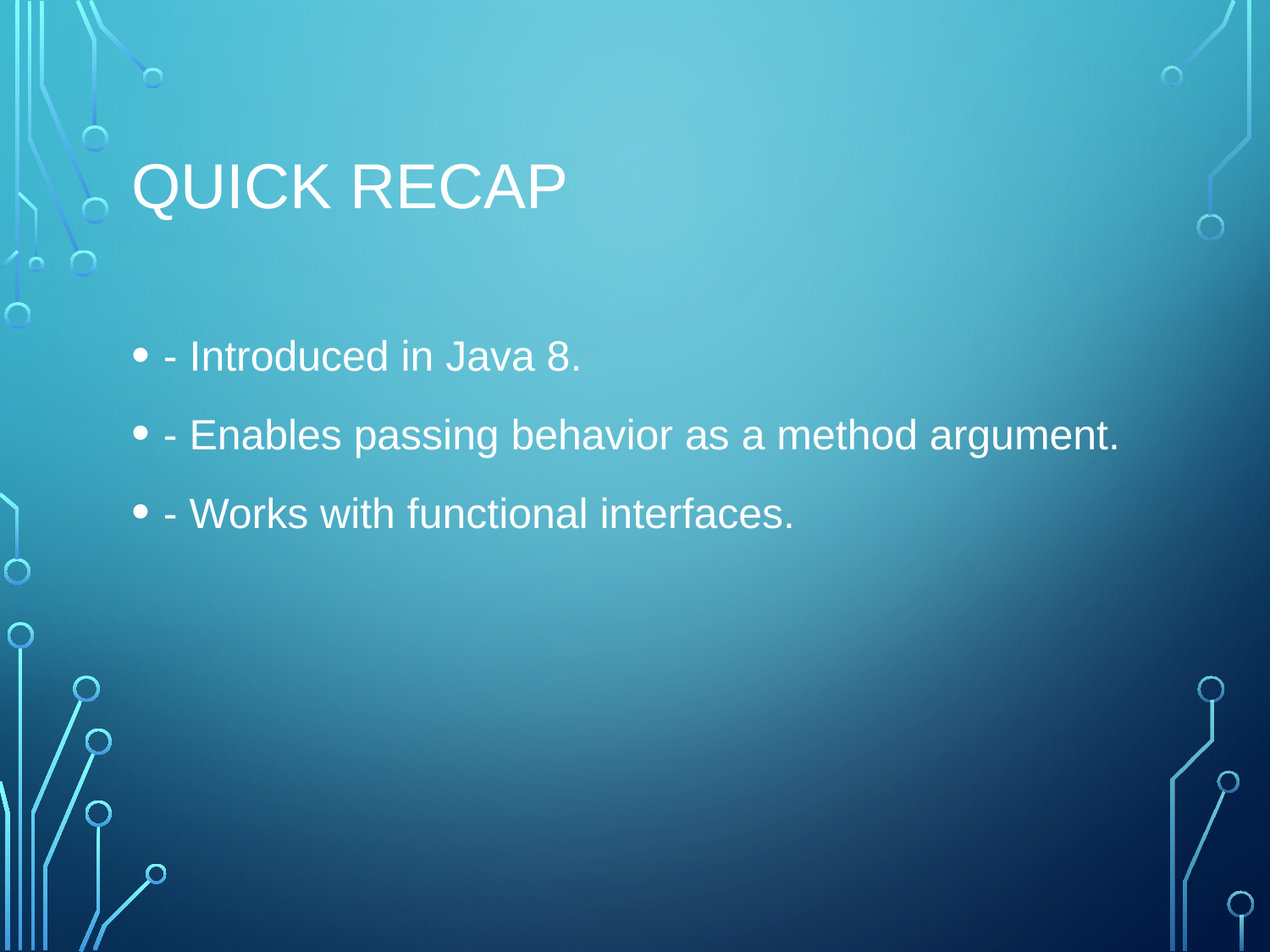

# Quick Recap
- Introduced in Java 8.
- Enables passing behavior as a method argument.
- Works with functional interfaces.